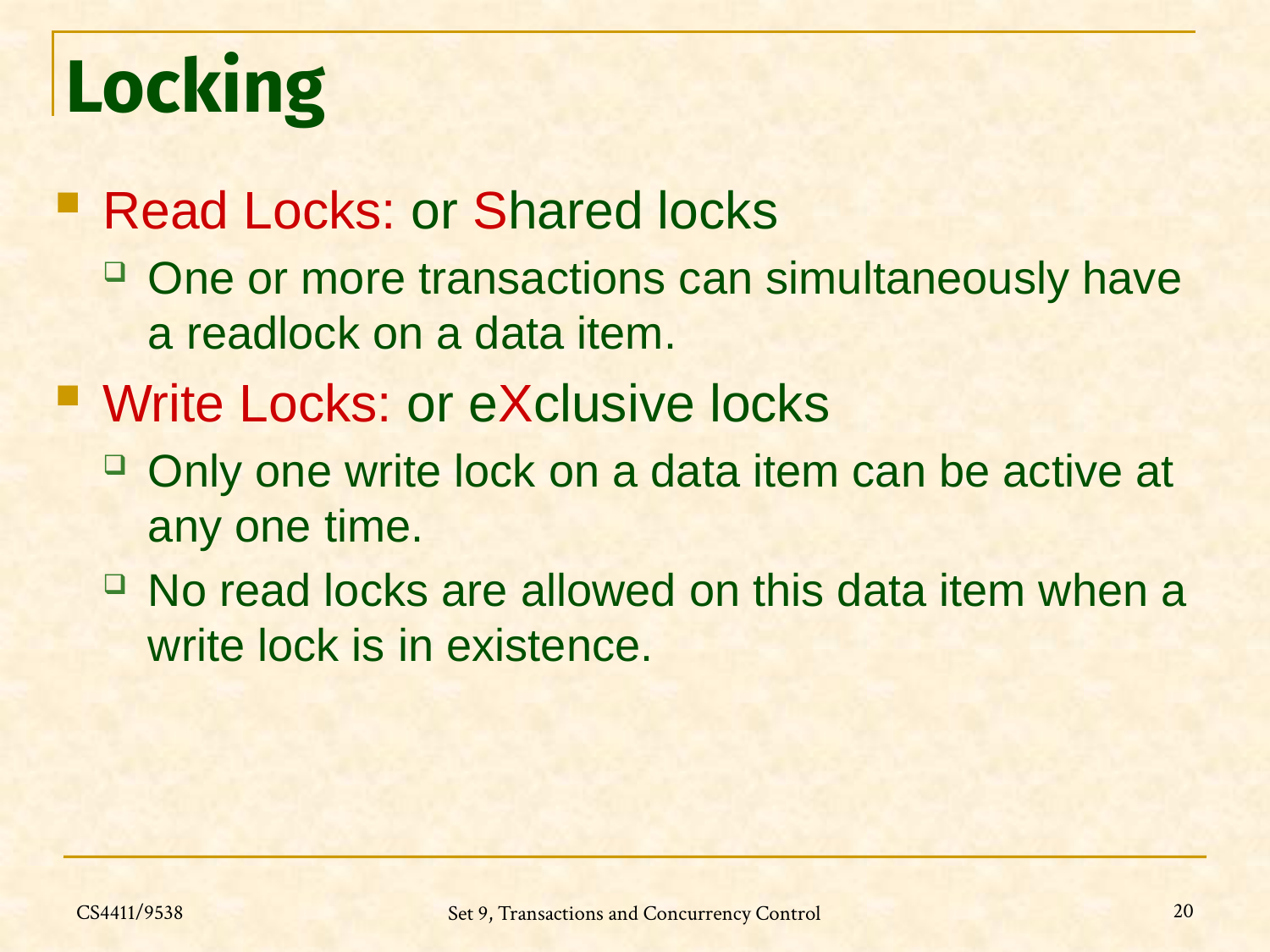

# Locking
Read Locks: or Shared locks
One or more transactions can simultaneously have a readlock on a data item.
Write Locks: or eXclusive locks
Only one write lock on a data item can be active at any one time.
No read locks are allowed on this data item when a write lock is in existence.
CS4411/9538
20
Set 9, Transactions and Concurrency Control